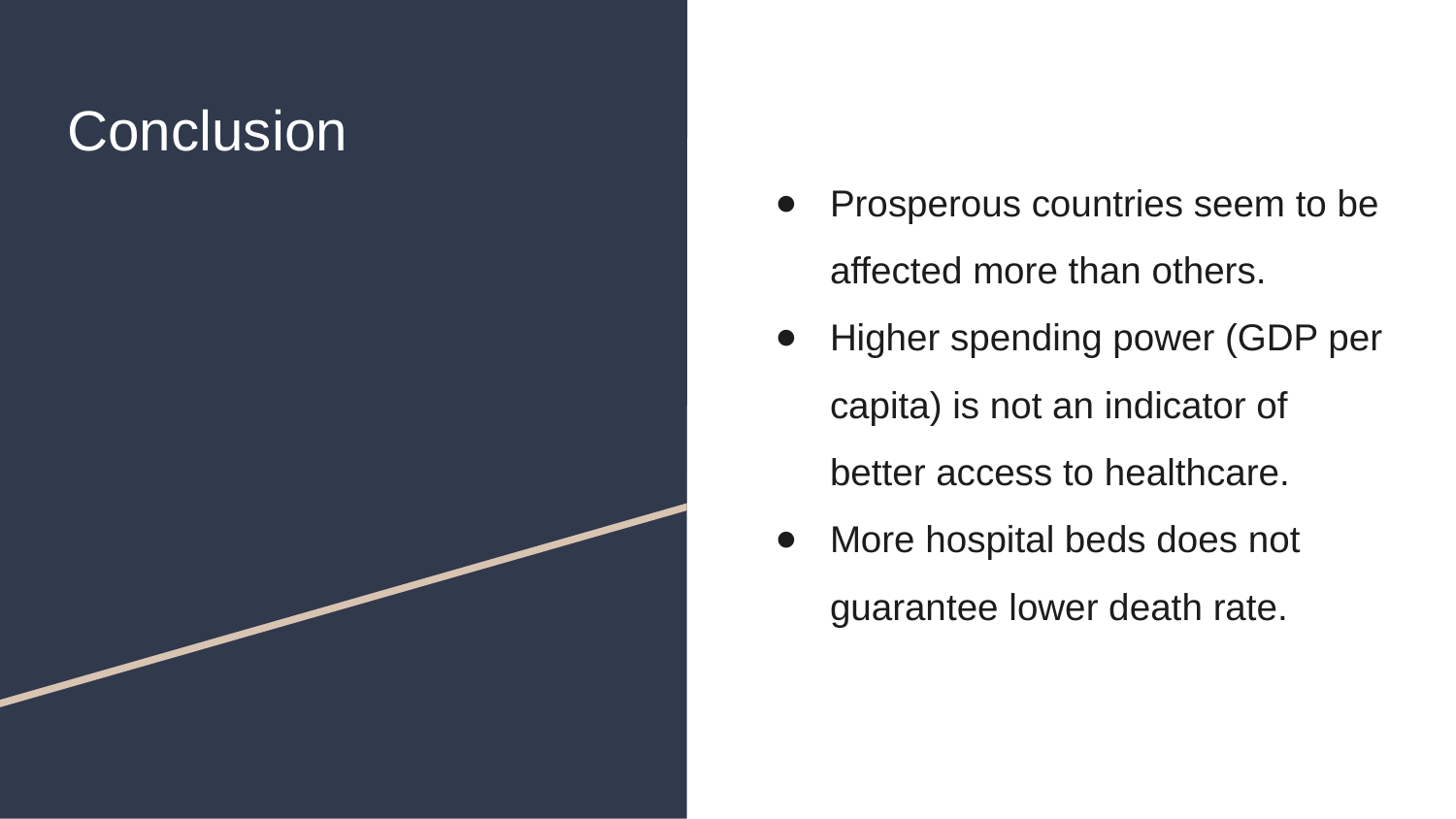

# Conclusion
Prosperous countries seem to be affected more than others.
Higher spending power (GDP per capita) is not an indicator of better access to healthcare.
More hospital beds does not guarantee lower death rate.